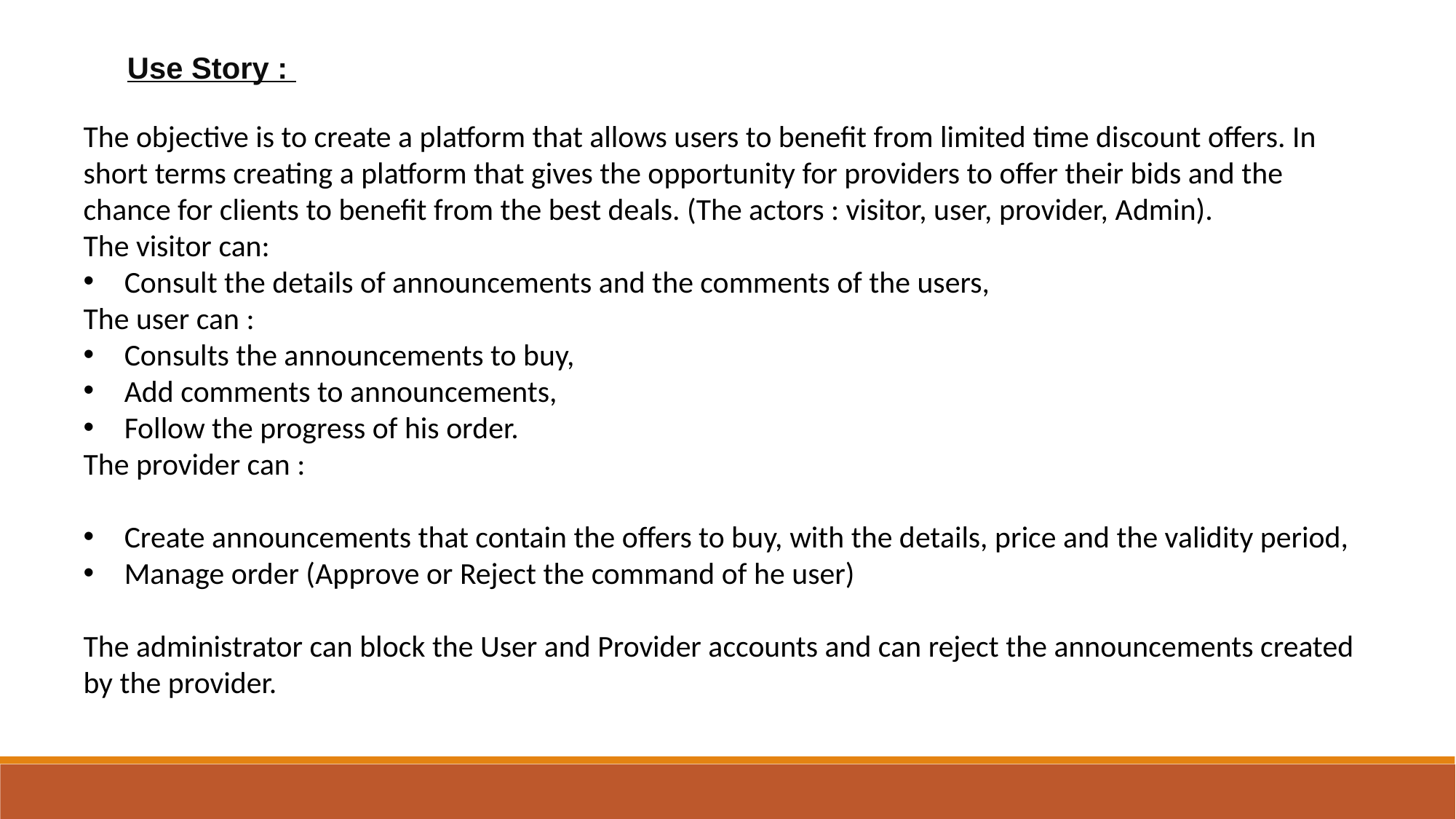

Use Story :
The objective is to create a platform that allows users to benefit from limited time discount offers. In short terms creating a platform that gives the opportunity for providers to offer their bids and the chance for clients to benefit from the best deals. (The actors : visitor, user, provider, Admin).
The visitor can:
Consult the details of announcements and the comments of the users,
The user can :
Consults the announcements to buy,
Add comments to announcements,
Follow the progress of his order.
The provider can :

Create announcements that contain the offers to buy, with the details, price and the validity period,
Manage order (Approve or Reject the command of he user)

The administrator can block the User and Provider accounts and can reject the announcements created by the provider.